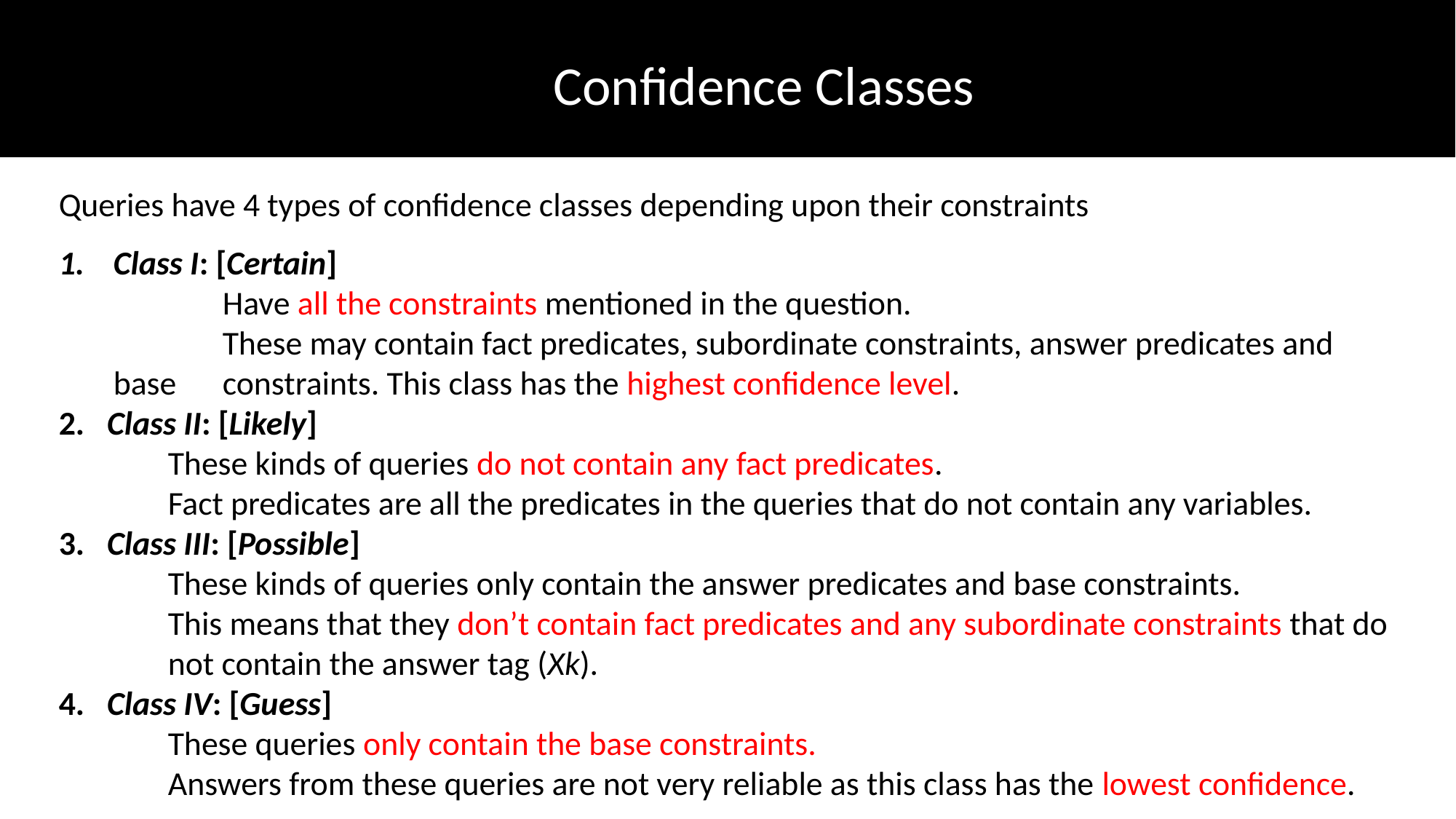

Confidence Classes

Queries have 4 types of confidence classes depending upon their constraints
Class I: [Certain]
	Have all the constraints mentioned in the question.
	These may contain fact predicates, subordinate constraints, answer predicates and base 	constraints. This class has the highest confidence level.
2.   Class II: [Likely]
	These kinds of queries do not contain any fact predicates.
	Fact predicates are all the predicates in the queries that do not contain any variables.
3.   Class III: [Possible]
	These kinds of queries only contain the answer predicates and base constraints.
	This means that they don’t contain fact predicates and any subordinate constraints that do 	not contain the answer tag (Xk).
4.   Class IV: [Guess]
	These queries only contain the base constraints.
	Answers from these queries are not very reliable as this class has the lowest confidence.